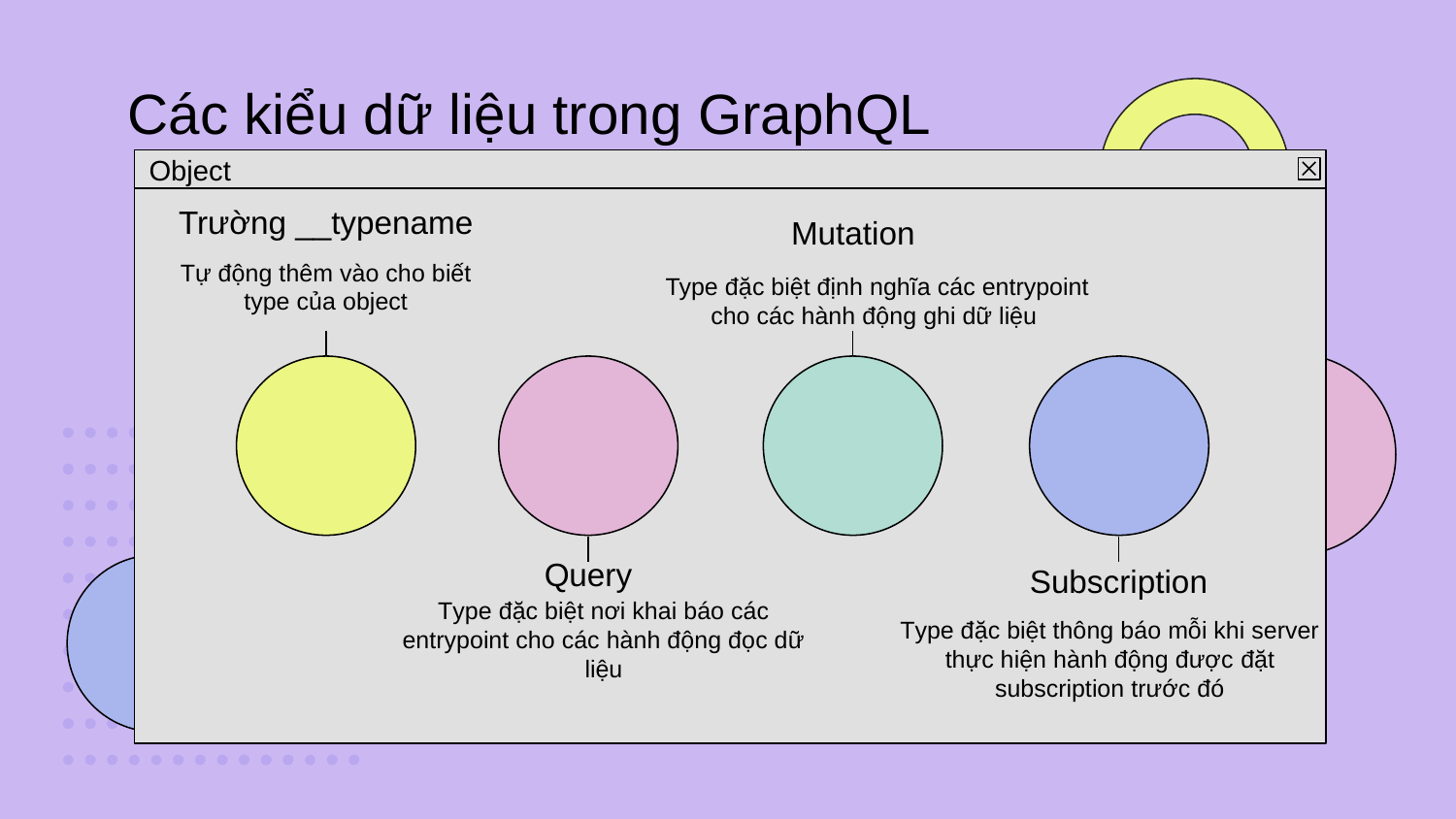

# Các kiểu dữ liệu trong GraphQL
Object

Trường __typename

Mutation
Tự động thêm vào cho biết type của object
 Type đặc biệt định nghĩa các entrypoint cho các hành động ghi dữ liệu

Query
Subscription
Type đặc biệt nơi khai báo các entrypoint cho các hành động đọc dữ liệu
Type đặc biệt thông báo mỗi khi server thực hiện hành động được đặt subscription trước đó